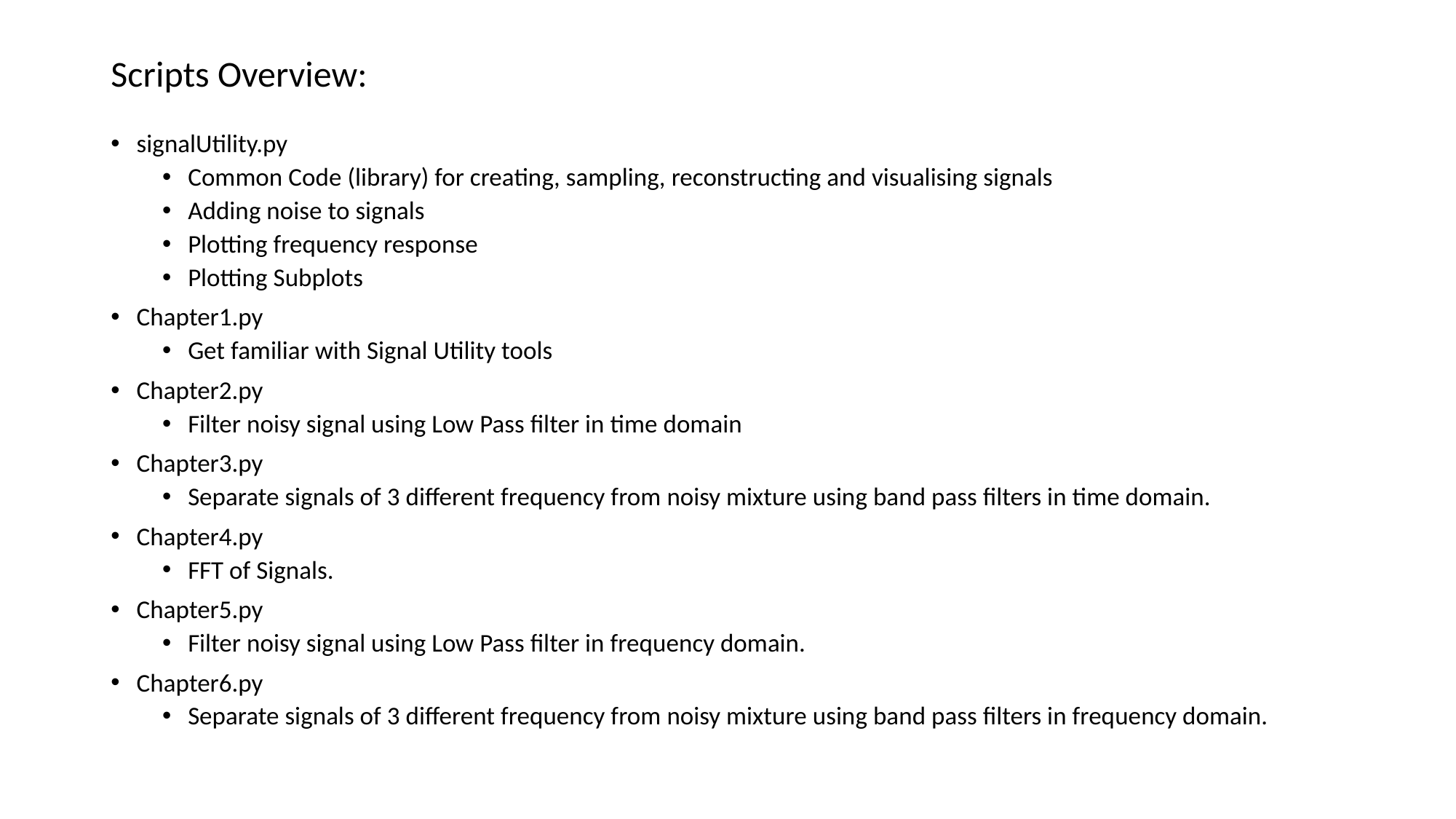

# Scripts Overview:
signalUtility.py
Common Code (library) for creating, sampling, reconstructing and visualising signals
Adding noise to signals
Plotting frequency response
Plotting Subplots
Chapter1.py
Get familiar with Signal Utility tools
Chapter2.py
Filter noisy signal using Low Pass filter in time domain
Chapter3.py
Separate signals of 3 different frequency from noisy mixture using band pass filters in time domain.
Chapter4.py
FFT of Signals.
Chapter5.py
Filter noisy signal using Low Pass filter in frequency domain.
Chapter6.py
Separate signals of 3 different frequency from noisy mixture using band pass filters in frequency domain.